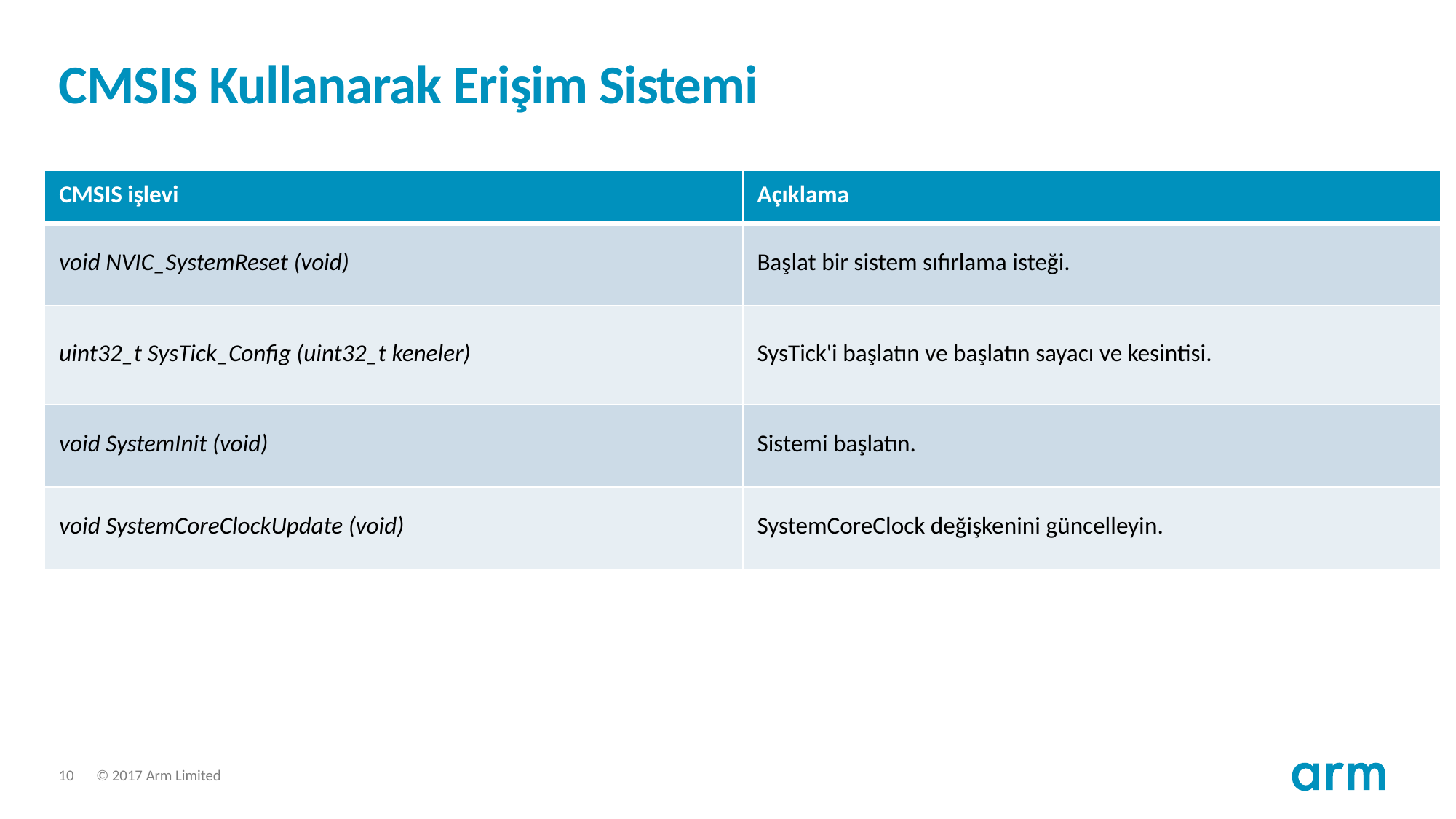

# CMSIS Kullanarak Erişim Sistemi
| CMSIS işlevi | Açıklama |
| --- | --- |
| void NVIC\_SystemReset (void) | Başlat bir sistem sıfırlama isteği. |
| uint32\_t SysTick\_Config (uint32\_t keneler) | SysTick'i başlatın ve başlatın sayacı ve kesintisi. |
| void SystemInit (void) | Sistemi başlatın. |
| void SystemCoreClockUpdate (void) | SystemCoreClock değişkenini güncelleyin. |